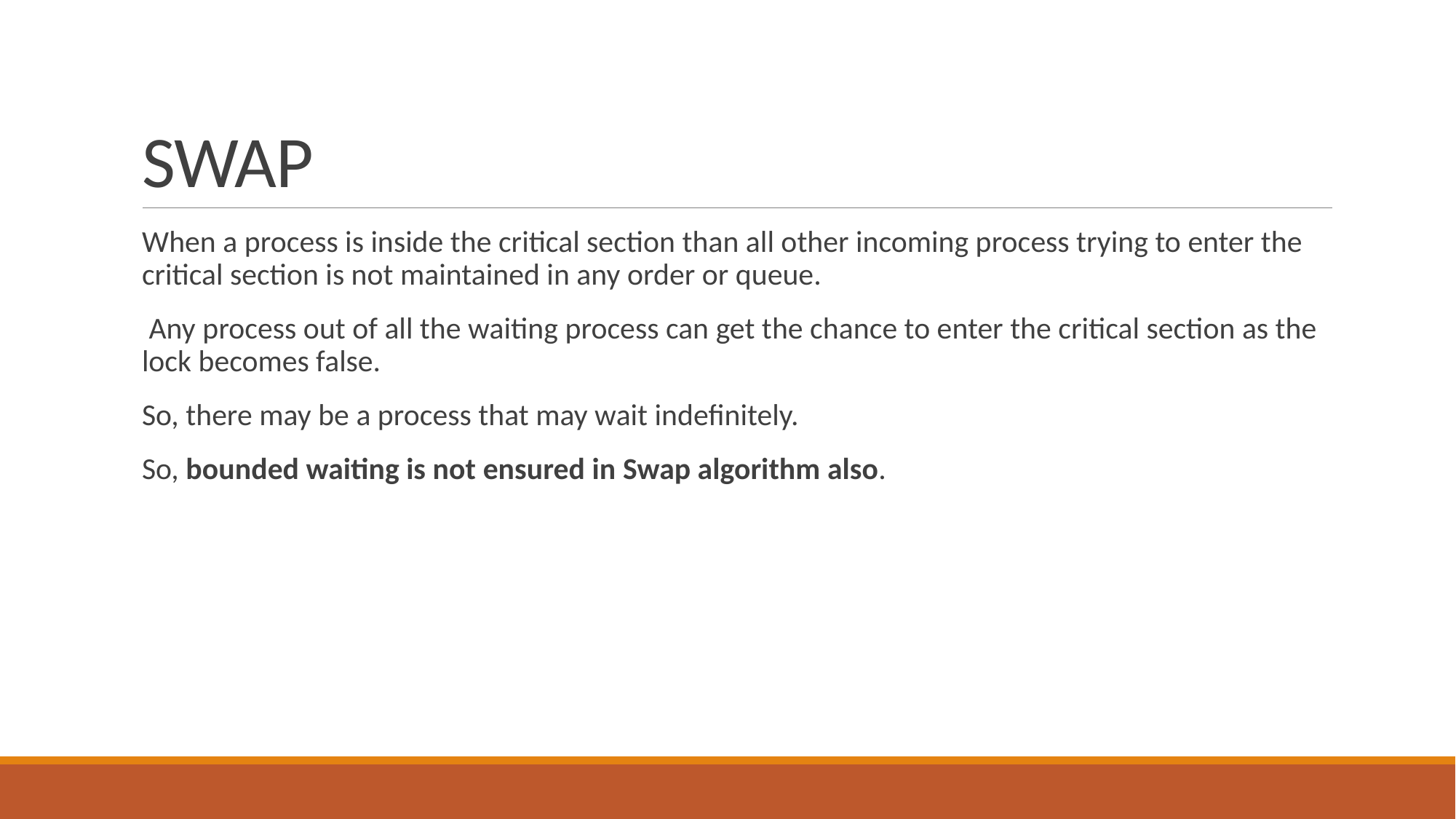

# SWAP
When a process is inside the critical section than all other incoming process trying to enter the critical section is not maintained in any order or queue.
 Any process out of all the waiting process can get the chance to enter the critical section as the lock becomes false.
So, there may be a process that may wait indefinitely.
So, bounded waiting is not ensured in Swap algorithm also.